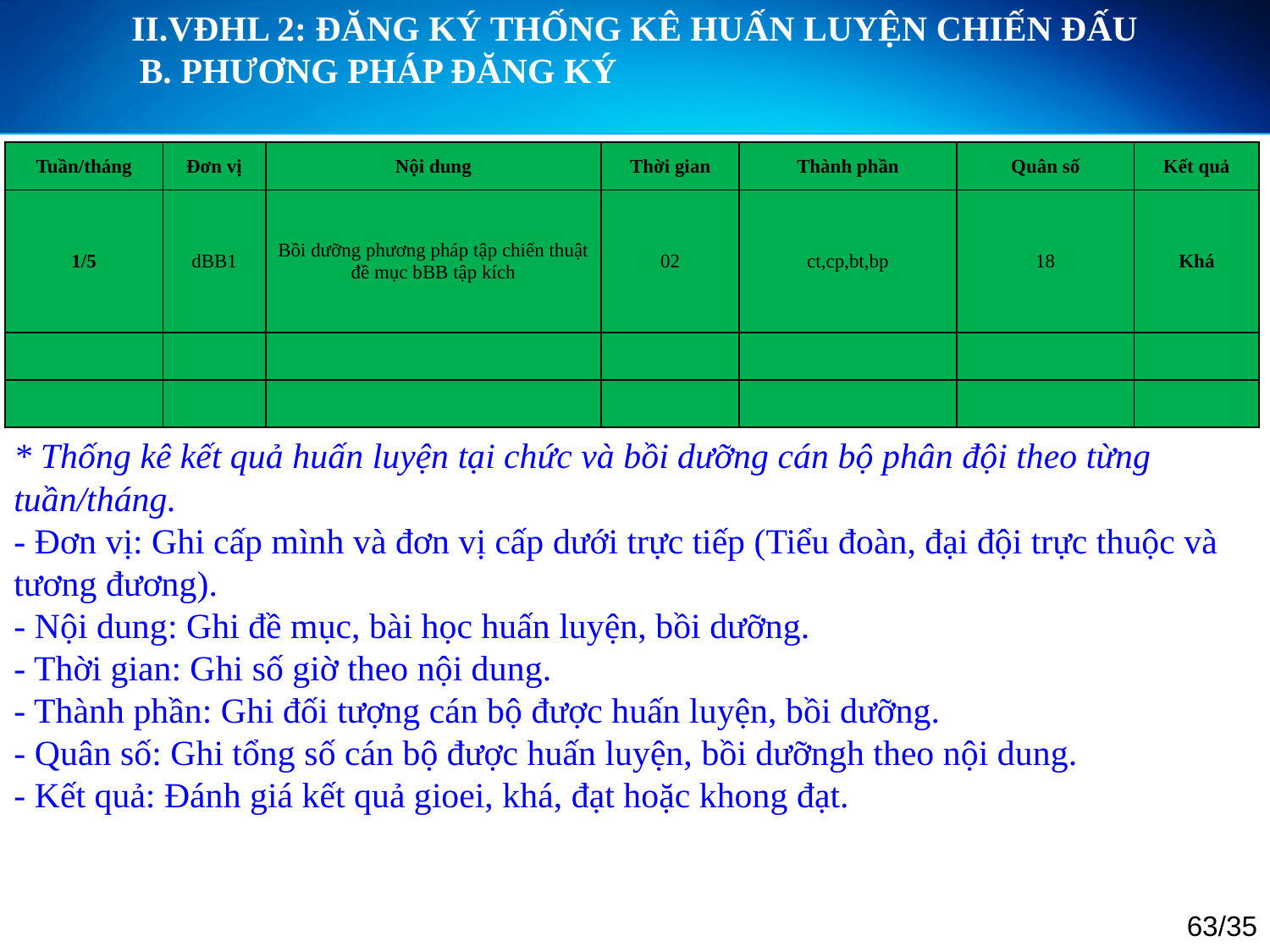

II.VĐHL 2: ĐĂNG KÝ THỐNG KÊ HUẤN LUYỆN CHIẾN ĐẤU
	B. PHƯƠNG PHÁP ĐĂNG KÝ
| Tuần/tháng | Đơn vị | Nội dung | Thời gian | Thành phần | Quân số | Kết quả |
| --- | --- | --- | --- | --- | --- | --- |
| 1/5 | dBB1 | Bồi dưỡng phương pháp tập chiến thuật đề mục bBB tập kích | 02 | ct,cp,bt,bp | 18 | Khá |
|  |  |  |  |  |  |  |
|  |  |  |  |  |  |  |
* Thống kê kết quả huấn luyện tại chức và bồi dưỡng cán bộ phân đội theo từng tuần/tháng.
- Đơn vị: Ghi cấp mình và đơn vị cấp dưới trực tiếp (Tiểu đoàn, đại đội trực thuộc và tương đương).
- Nội dung: Ghi đề mục, bài học huấn luyện, bồi dưỡng.
- Thời gian: Ghi số giờ theo nội dung.
- Thành phần: Ghi đối tượng cán bộ được huấn luyện, bồi dưỡng.
- Quân số: Ghi tổng số cán bộ được huấn luyện, bồi dưỡngh theo nội dung.
- Kết quả: Đánh giá kết quả gioei, khá, đạt hoặc khong đạt.
63/35